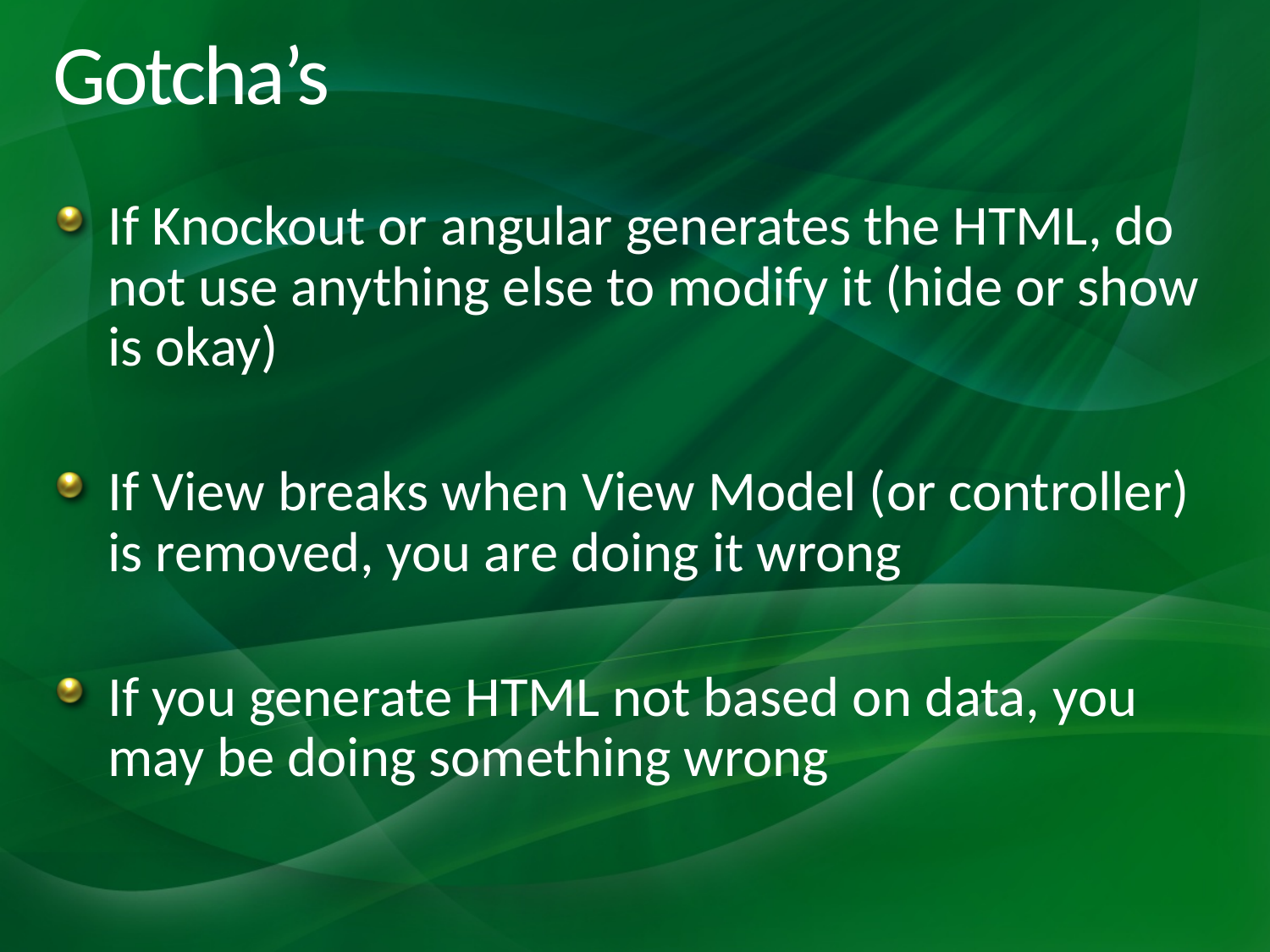

# Gotcha’s
If Knockout or angular generates the HTML, do not use anything else to modify it (hide or show is okay)

If View breaks when View Model (or controller) is removed, you are doing it wrong

If you generate HTML not based on data, you may be doing something wrong